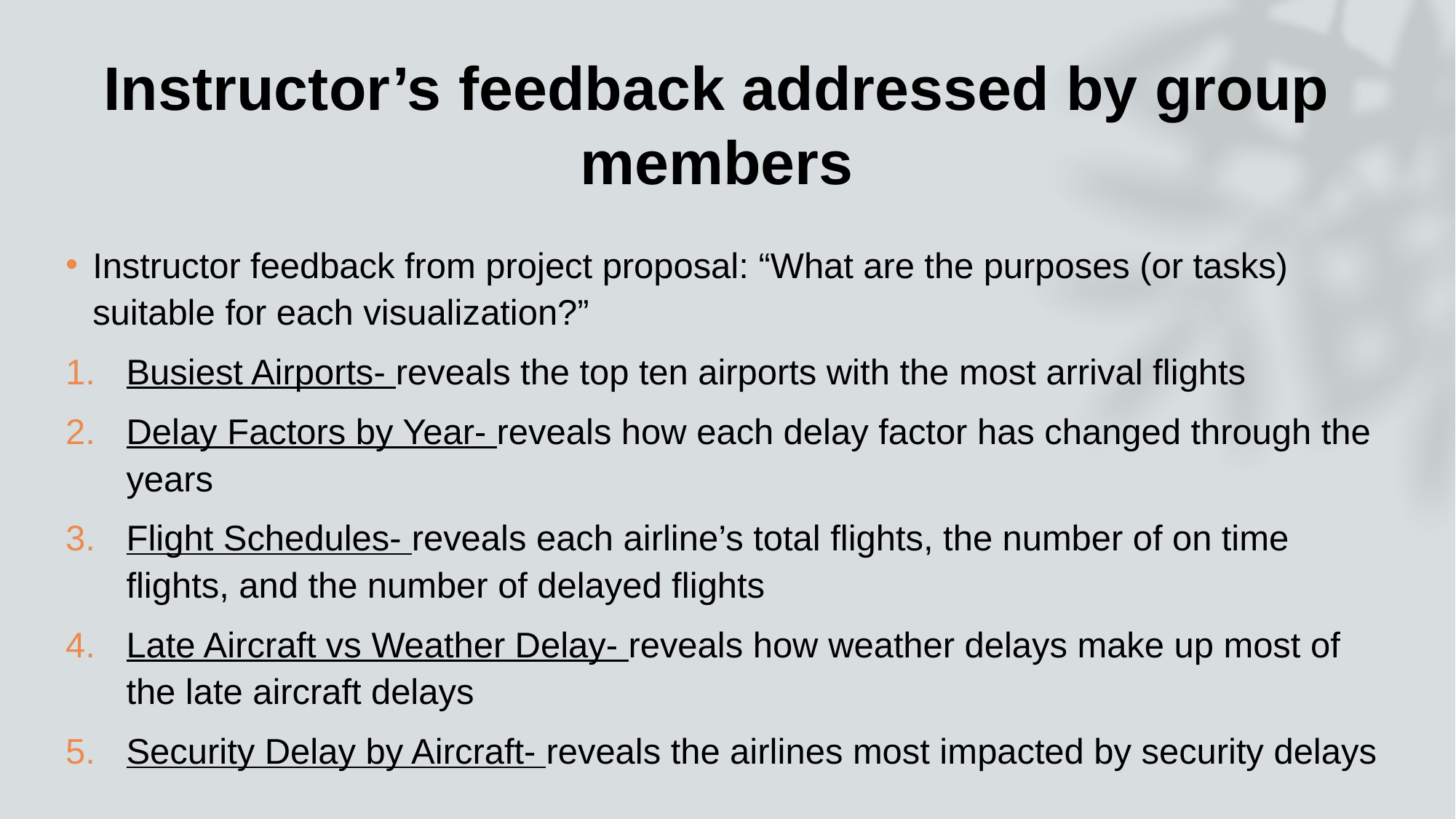

# Instructor’s feedback addressed by group members
Instructor feedback from project proposal: “What are the purposes (or tasks) suitable for each visualization?”
Busiest Airports- reveals the top ten airports with the most arrival flights
Delay Factors by Year- reveals how each delay factor has changed through the years
Flight Schedules- reveals each airline’s total flights, the number of on time flights, and the number of delayed flights
Late Aircraft vs Weather Delay- reveals how weather delays make up most of the late aircraft delays
Security Delay by Aircraft- reveals the airlines most impacted by security delays